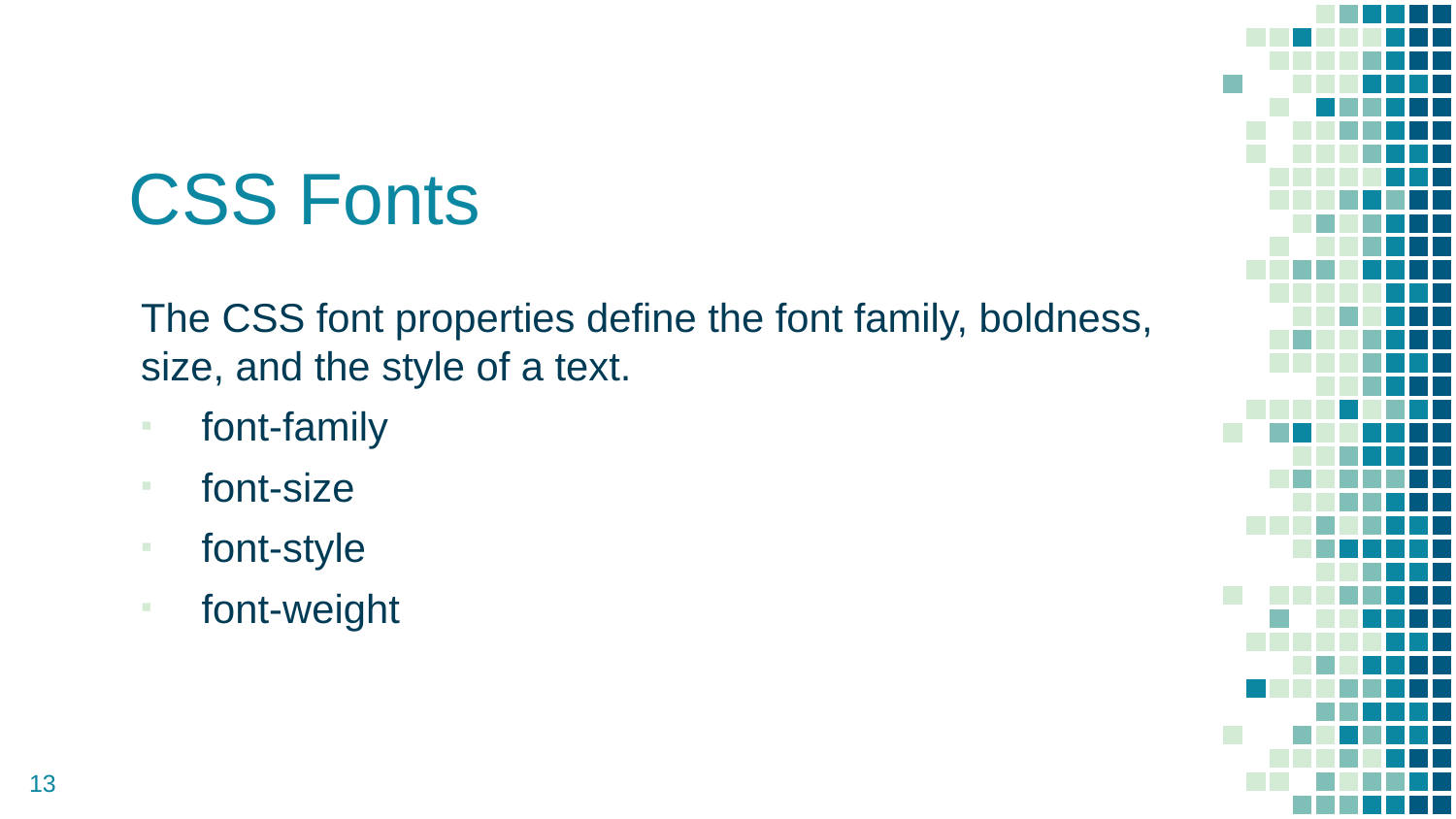

# CSS Fonts
The CSS font properties define the font family, boldness, size, and the style of a text.
font-family
font-size
font-style
font-weight

13